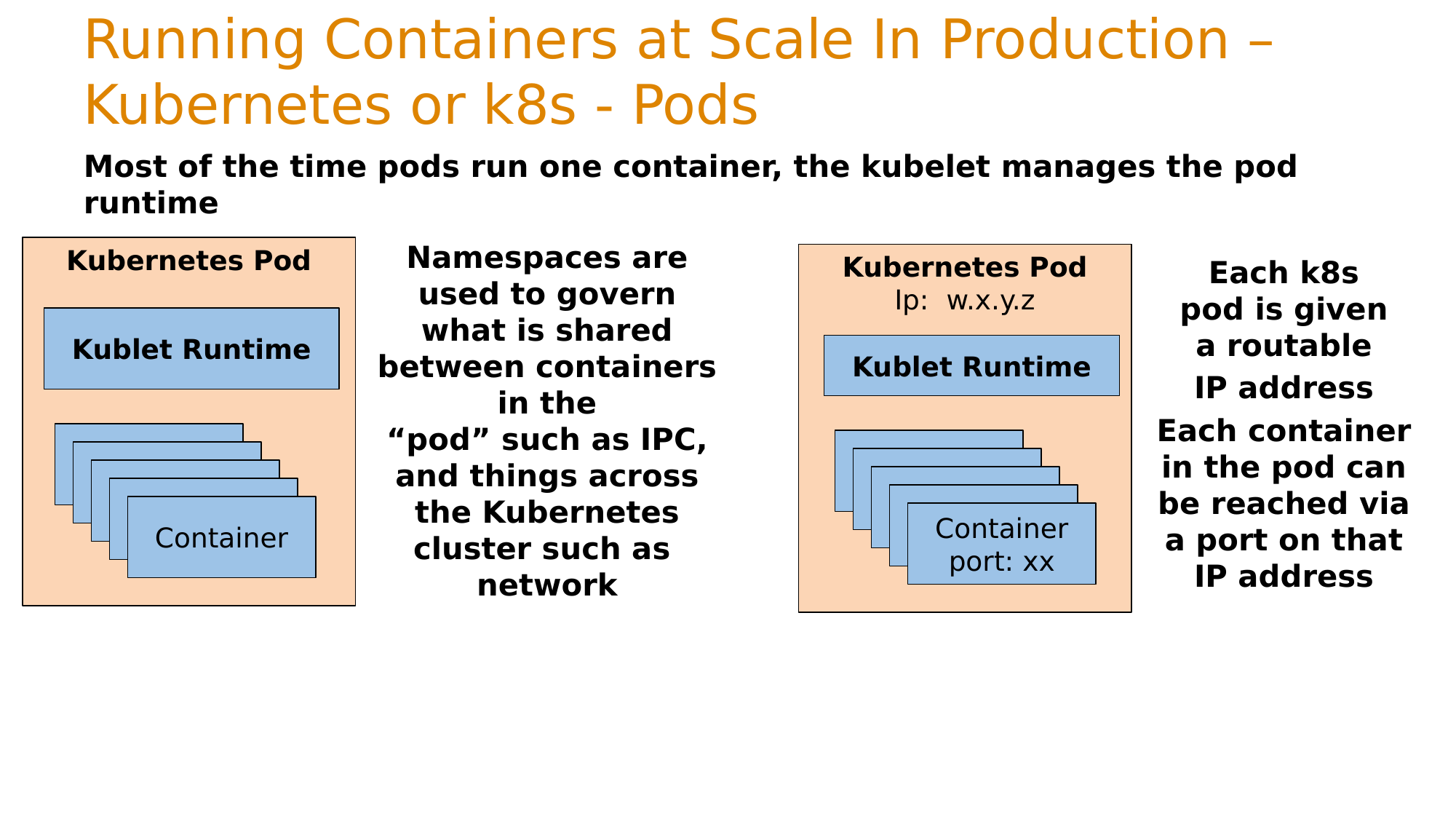

# Running Containers at Scale In Production – Kubernetes or k8s - Pods
Most of the time pods run one container, the kubelet manages the pod runtime
Namespaces are used to govern what is shared between containers in the
“pod” such as IPC, and things across the Kubernetes cluster such as
network
Kubernetes Pod
Kubernetes Pod
Ip:  w.x.y.z
Each k8s
pod is given
a routable
IP address
Each container
in the pod can be reached via a port on that IP address
Kublet Runtime
Kublet Runtime
Container
Container
Container
Container
Container
Container
Container
Container
Container
Container
port: xx